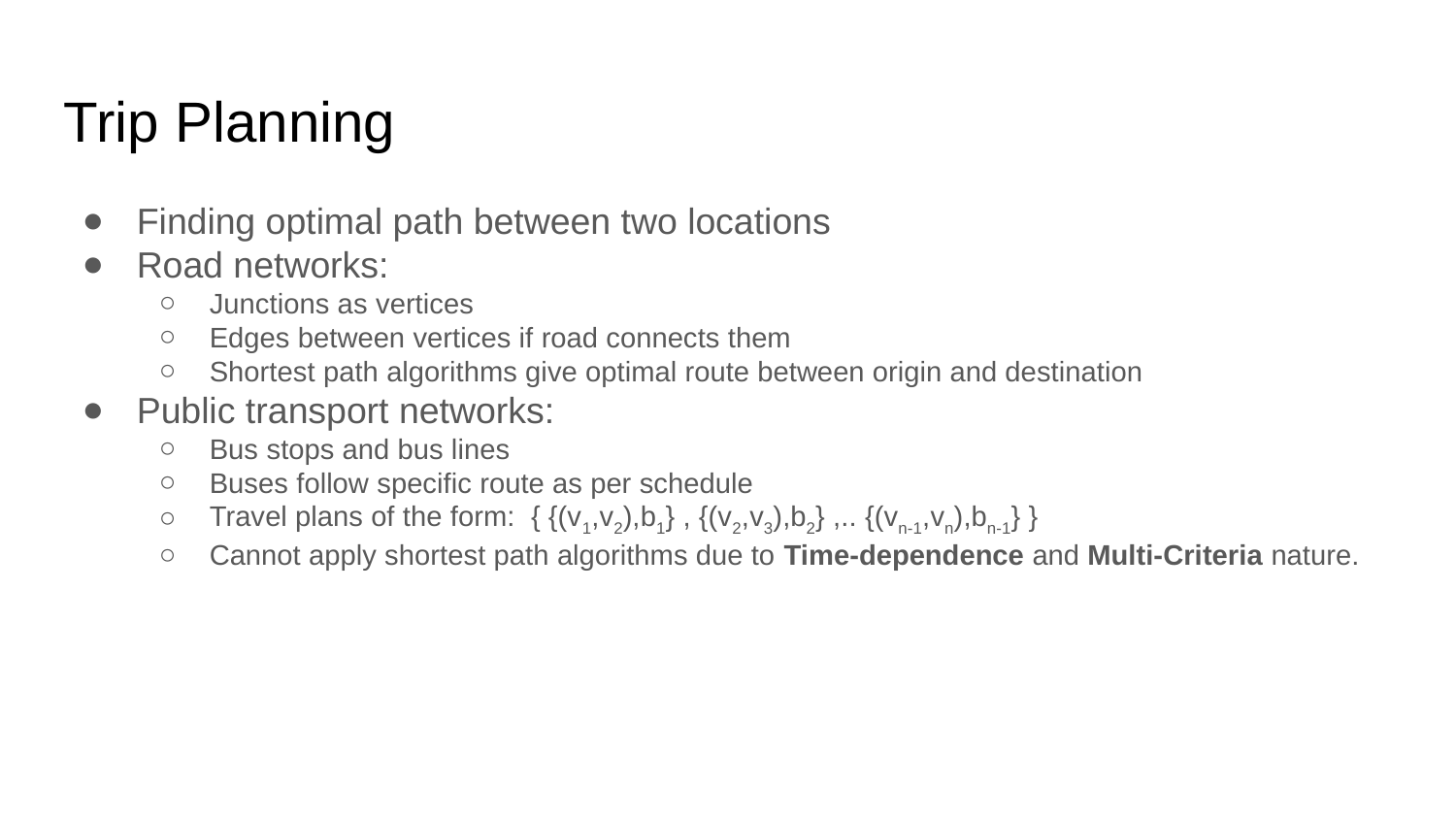

Trip Planning
Finding optimal path between two locations
Road networks:
Junctions as vertices
Edges between vertices if road connects them
Shortest path algorithms give optimal route between origin and destination
Public transport networks:
Bus stops and bus lines
Buses follow specific route as per schedule
Travel plans of the form:  { {(v1,v2),b1} , {(v2,v3),b2} ,.. {(vn-1,vn),bn-1} }
Cannot apply shortest path algorithms due to Time-dependence and Multi-Criteria nature.